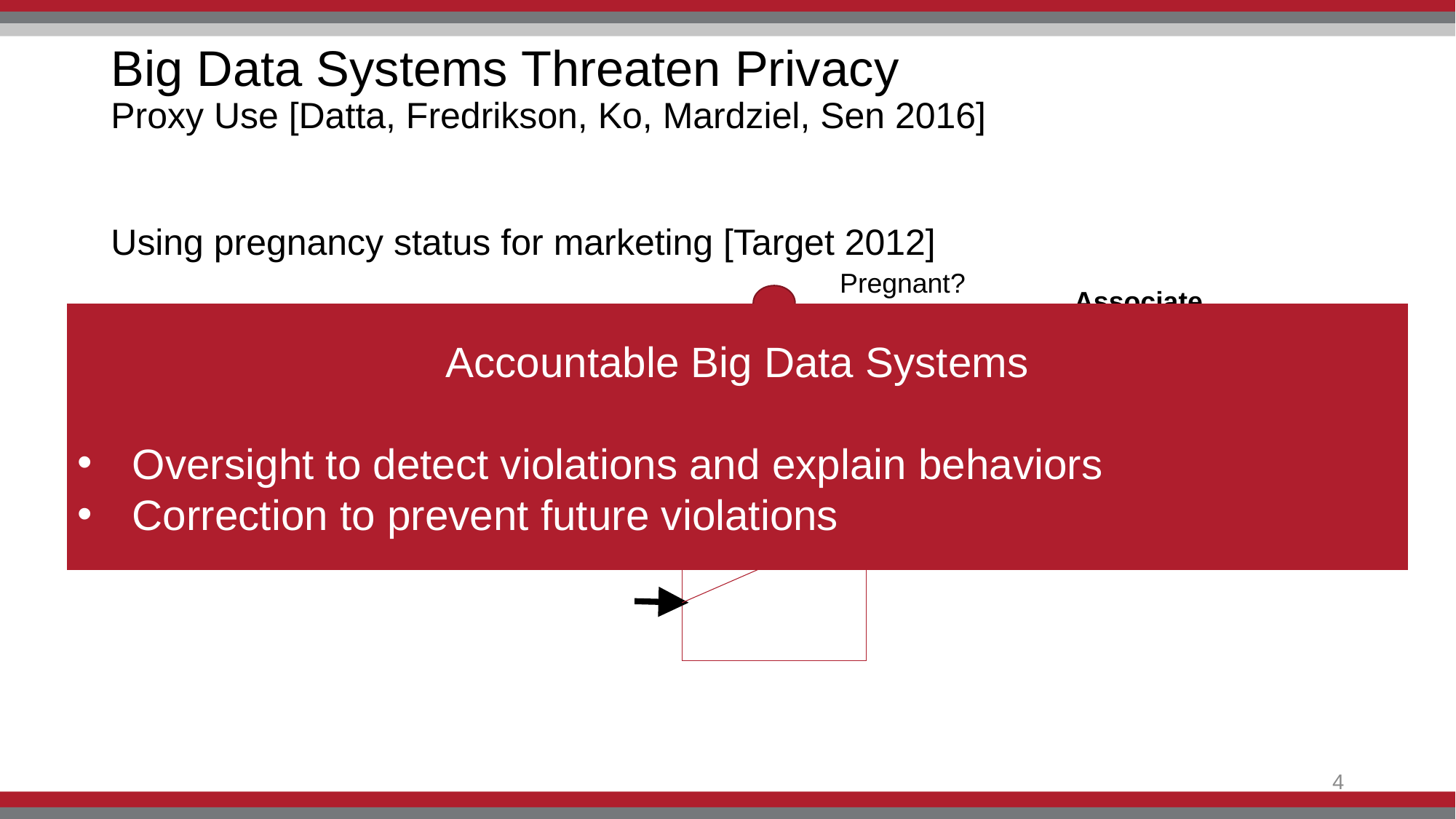

# Big Data Systems Threaten Privacy Proxy Use [Datta, Fredrikson, Ko, Mardziel, Sen 2016]
Using pregnancy status for marketing [Target 2012]

Pregnant?
Associated

Accountable Big Data Systems

Oversight to detect violations and explain behaviors
Correction to prevent future violations

Used
Classifier
Pre-natal vitamins?
Scent-free lotion?

Diaper coupons?
4